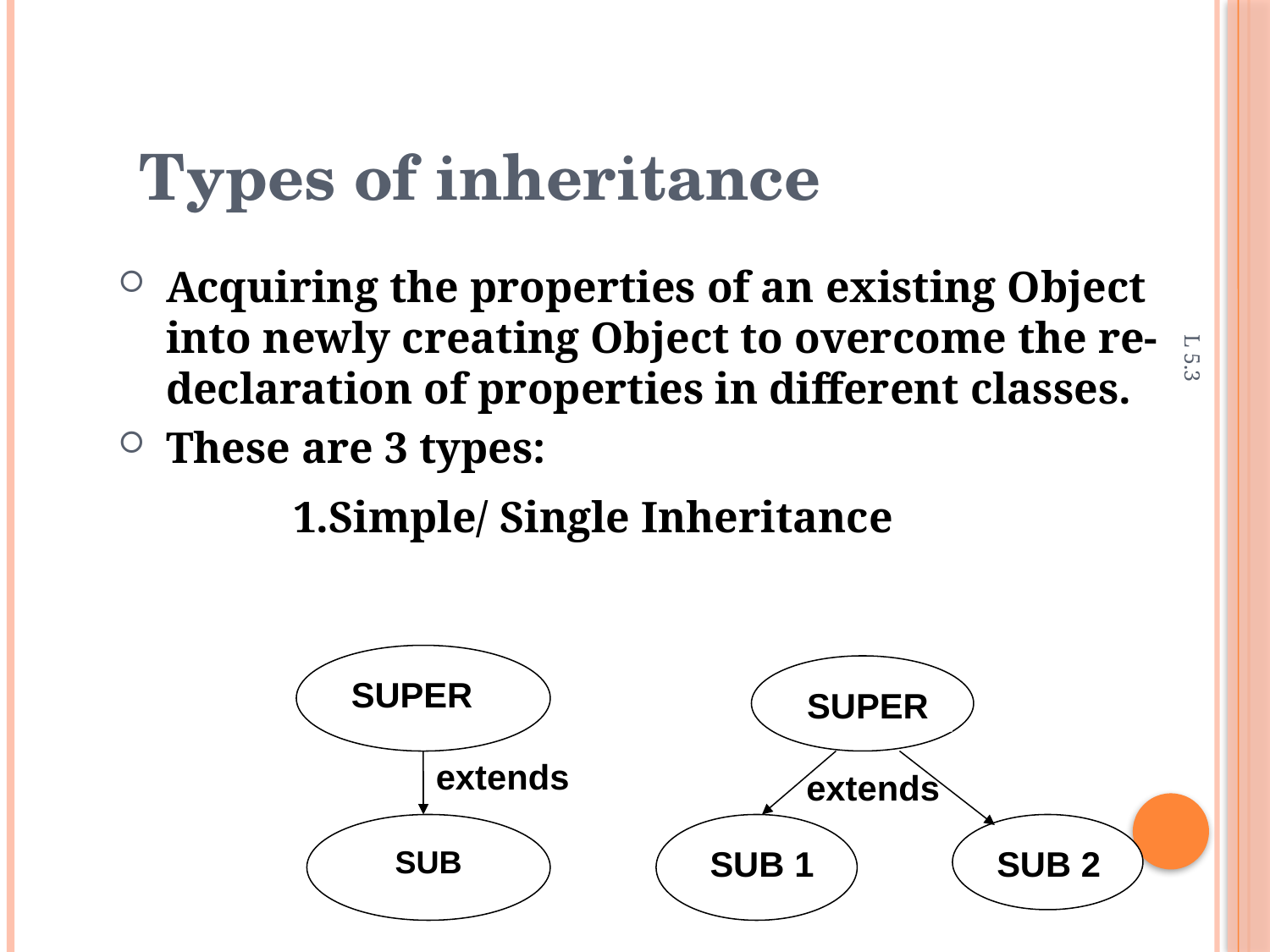

Types of inheritance
Acquiring the properties of an existing Object into newly creating Object to overcome the re-declaration of properties in different classes.
These are 3 types:
		1.Simple/ Single Inheritance
L 5.3

SUPER

SUPER
extends

extends

SUB
SUB 1
SUB 2